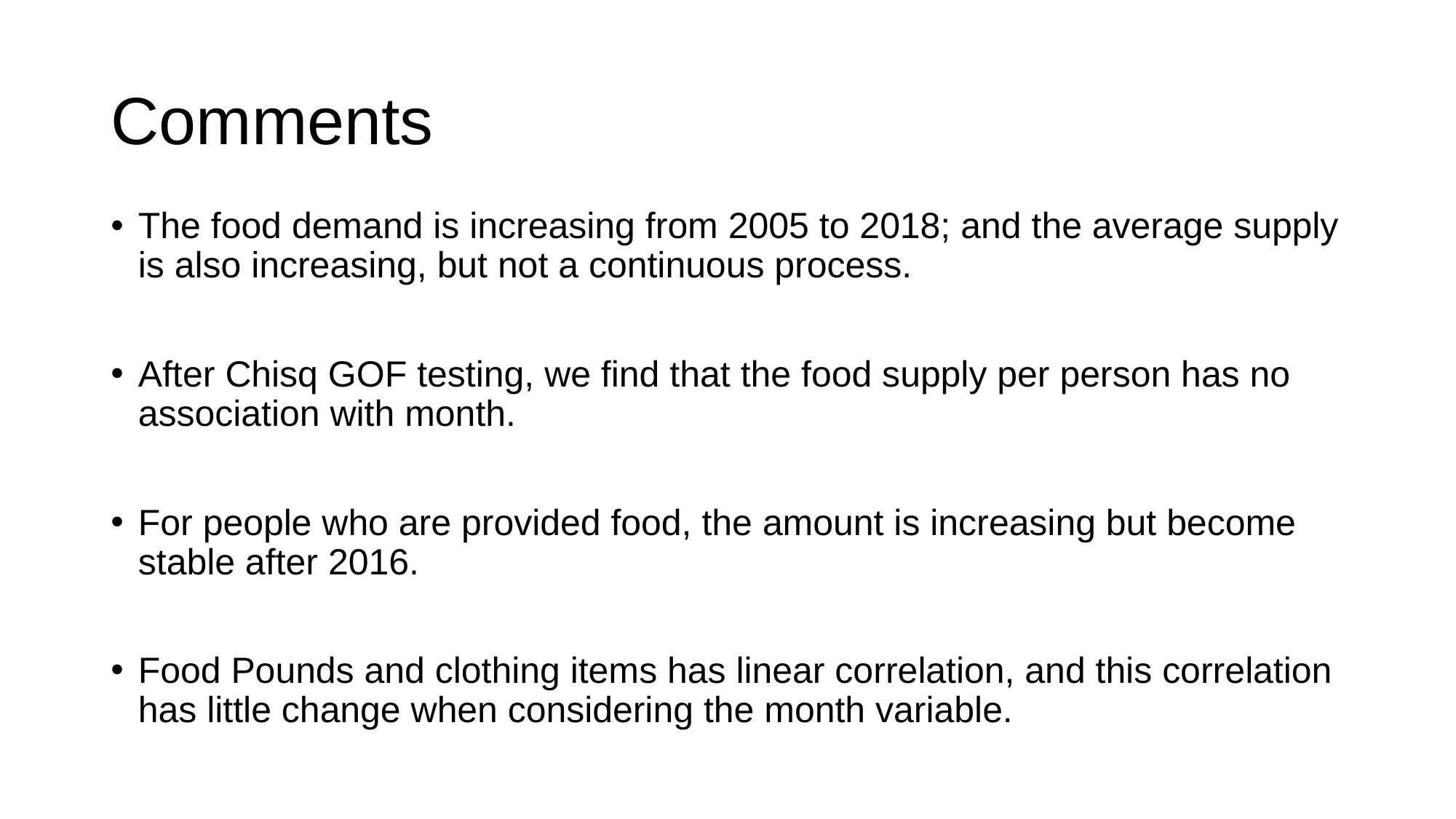

# Comments
The food demand is increasing from 2005 to 2018; and the average supply is also increasing, but not a continuous process.

After Chisq GOF testing, we find that the food supply per person has no association with month.

For people who are provided food, the amount is increasing but become stable after 2016.

Food Pounds and clothing items has linear correlation, and this correlation has little change when considering the month variable.